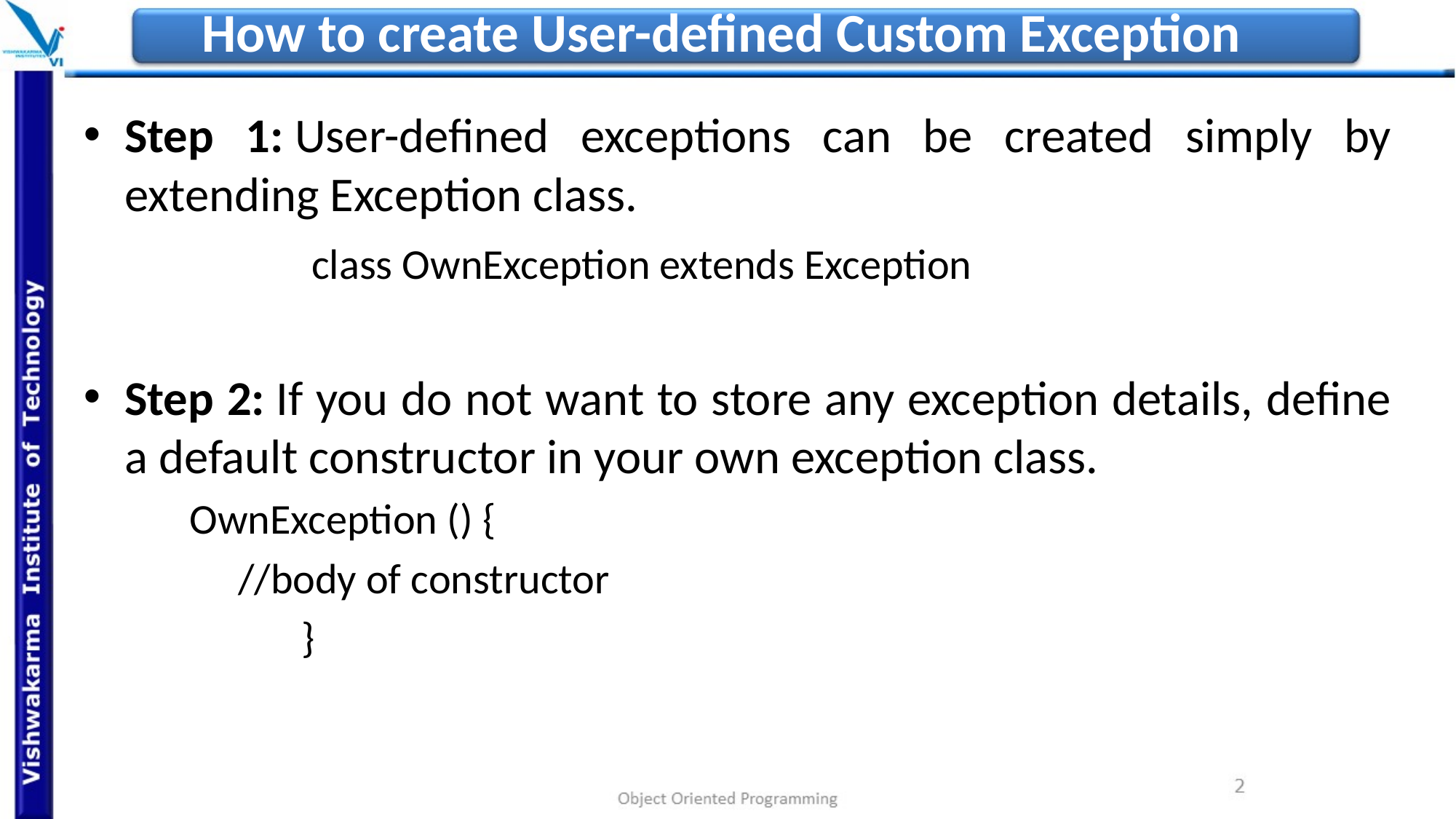

# How to create User-defined Custom Exception
Step 1: User-defined exceptions can be created simply by extending Exception class.
      		 class OwnException extends Exception

Step 2: If you do not want to store any exception details, define a default constructor in your own exception class.
           OwnException () {
                //body of constructor
		}